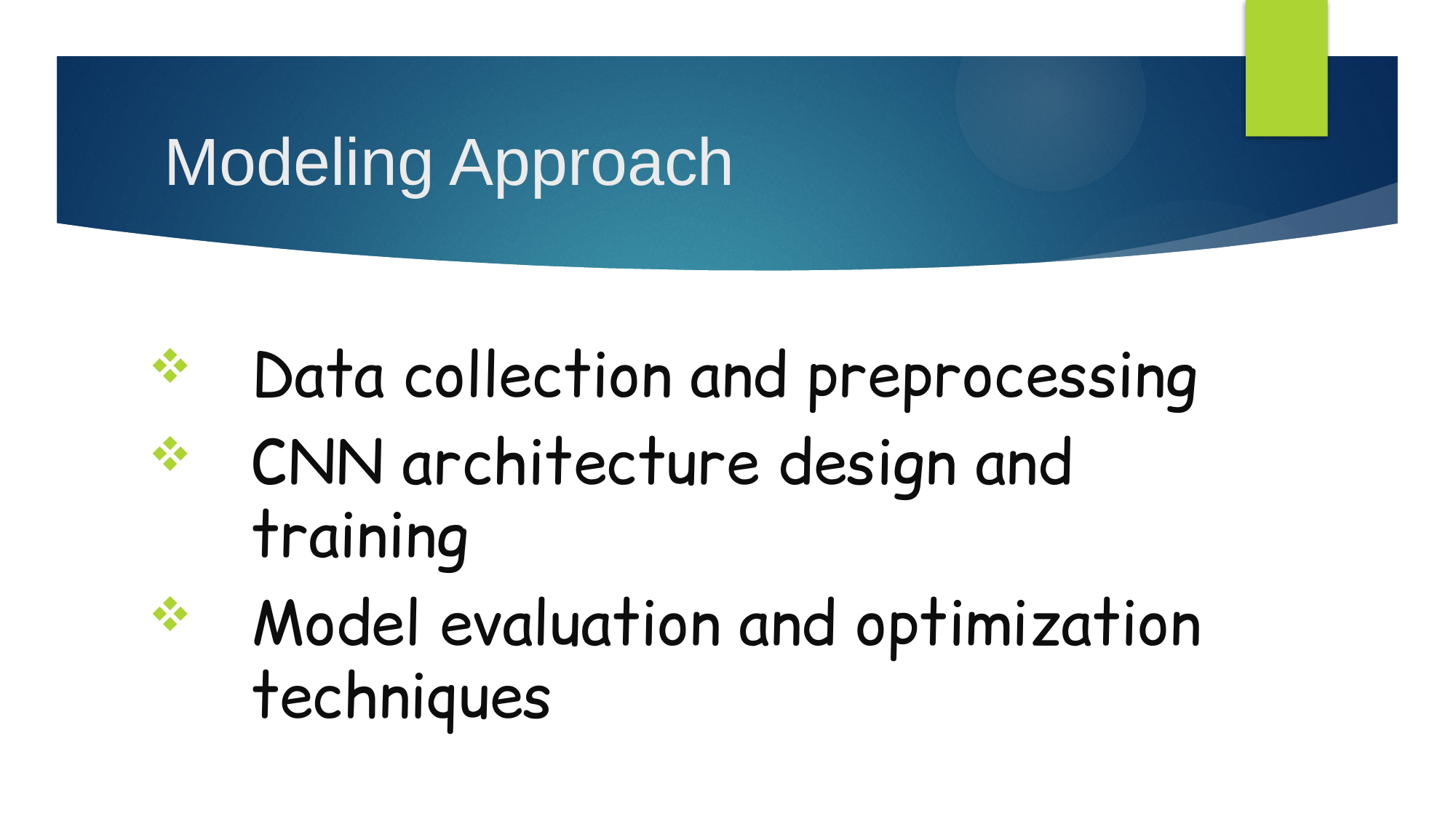

# Modeling Approach
Data collection and preprocessing
CNN architecture design and training
Model evaluation and optimization techniques